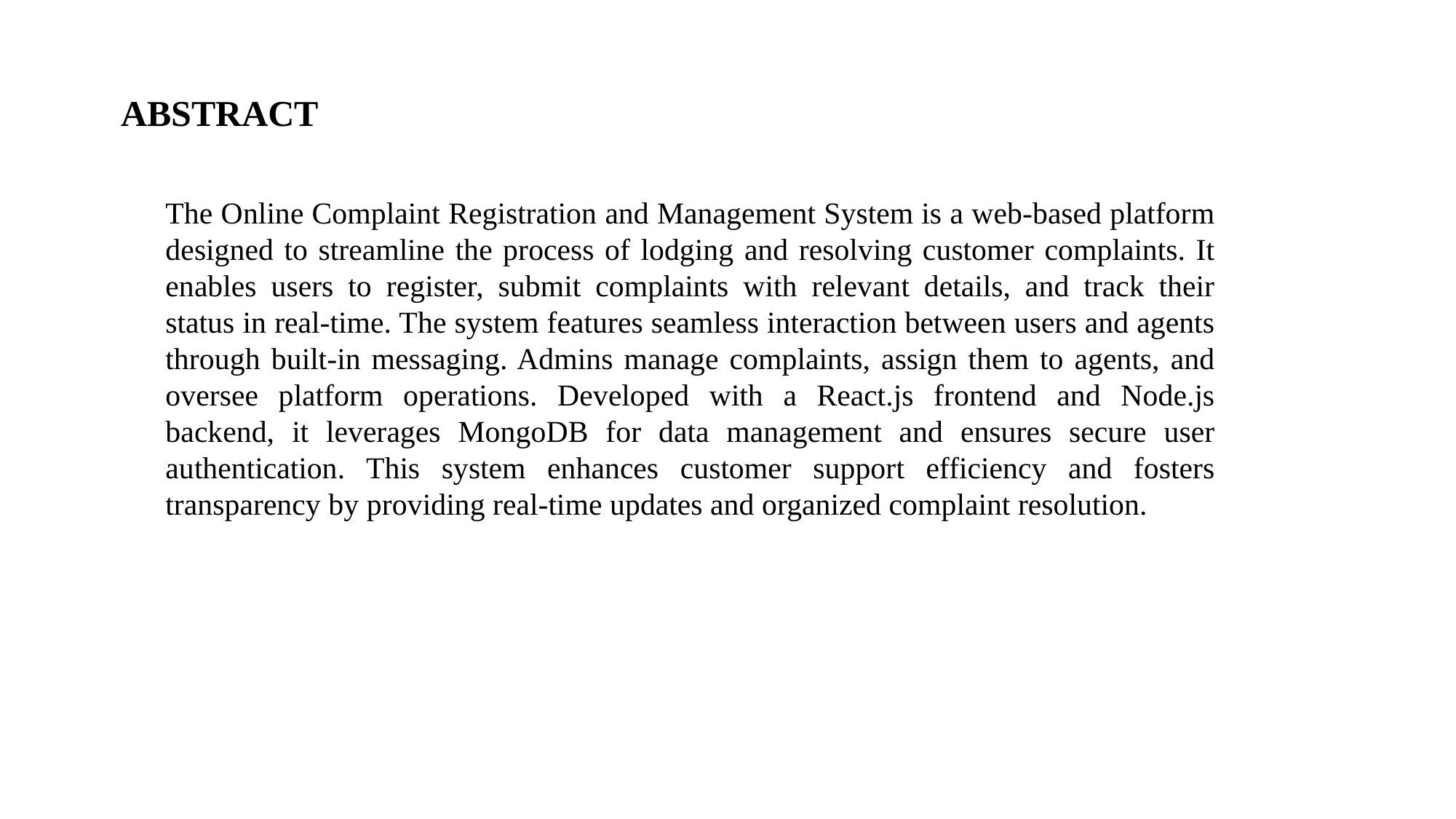

ABSTRACT

The Online Complaint Registration and Management System is a web-based platform designed to streamline the process of lodging and resolving customer complaints. It enables users to register, submit complaints with relevant details, and track their status in real-time. The system features seamless interaction between users and agents through built-in messaging. Admins manage complaints, assign them to agents, and oversee platform operations. Developed with a React.js frontend and Node.js backend, it leverages MongoDB for data management and ensures secure user authentication. This system enhances customer support efficiency and fosters transparency by providing real-time updates and organized complaint resolution.